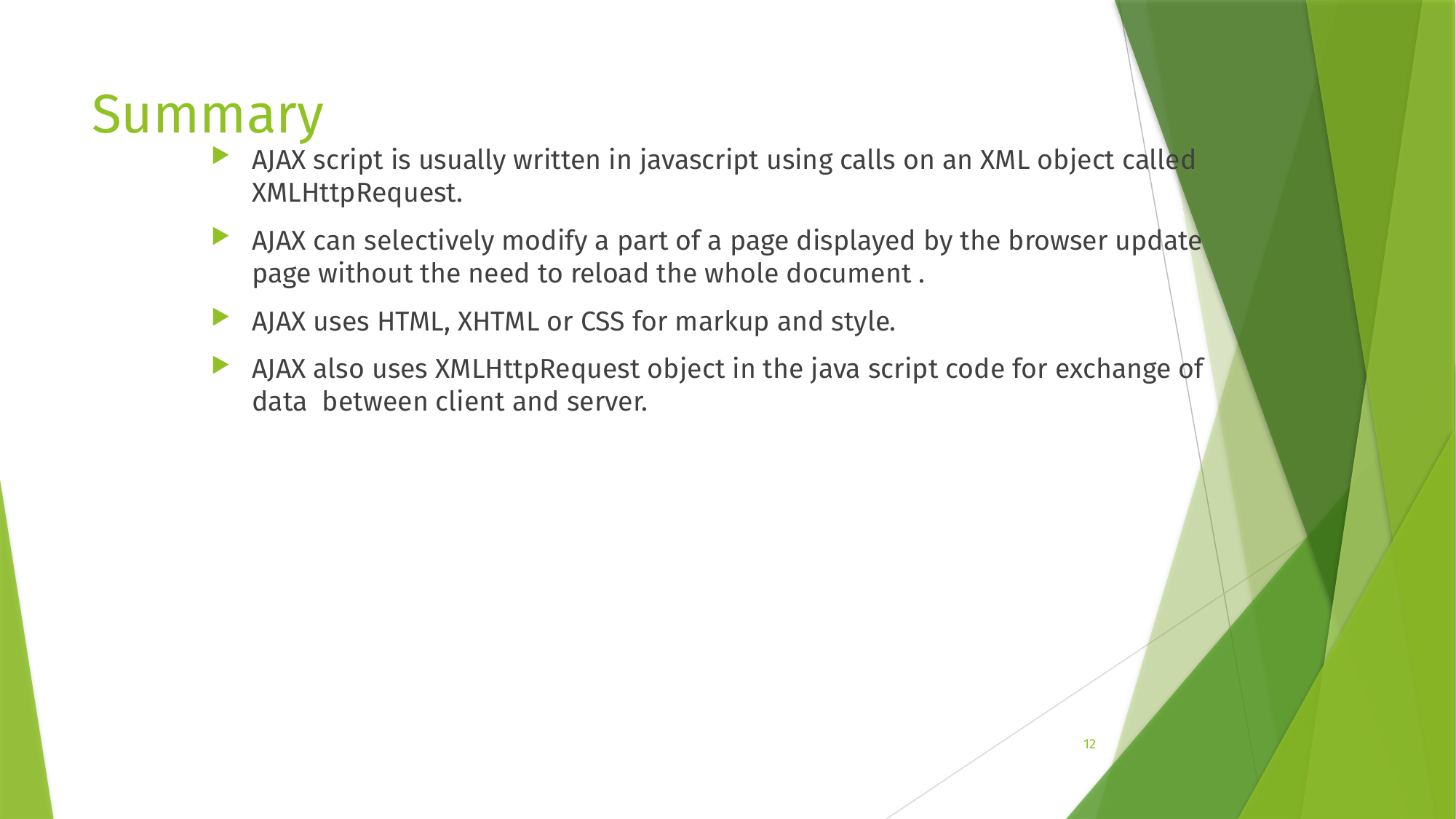

# Summary
AJAX script is usually written in javascript using calls on an XML object called XMLHttpRequest.
AJAX can selectively modify a part of a page displayed by the browser update page without the need to reload the whole document .
AJAX uses HTML, XHTML or CSS for markup and style.
AJAX also uses XMLHttpRequest object in the java script code for exchange of data  between client and server.

12